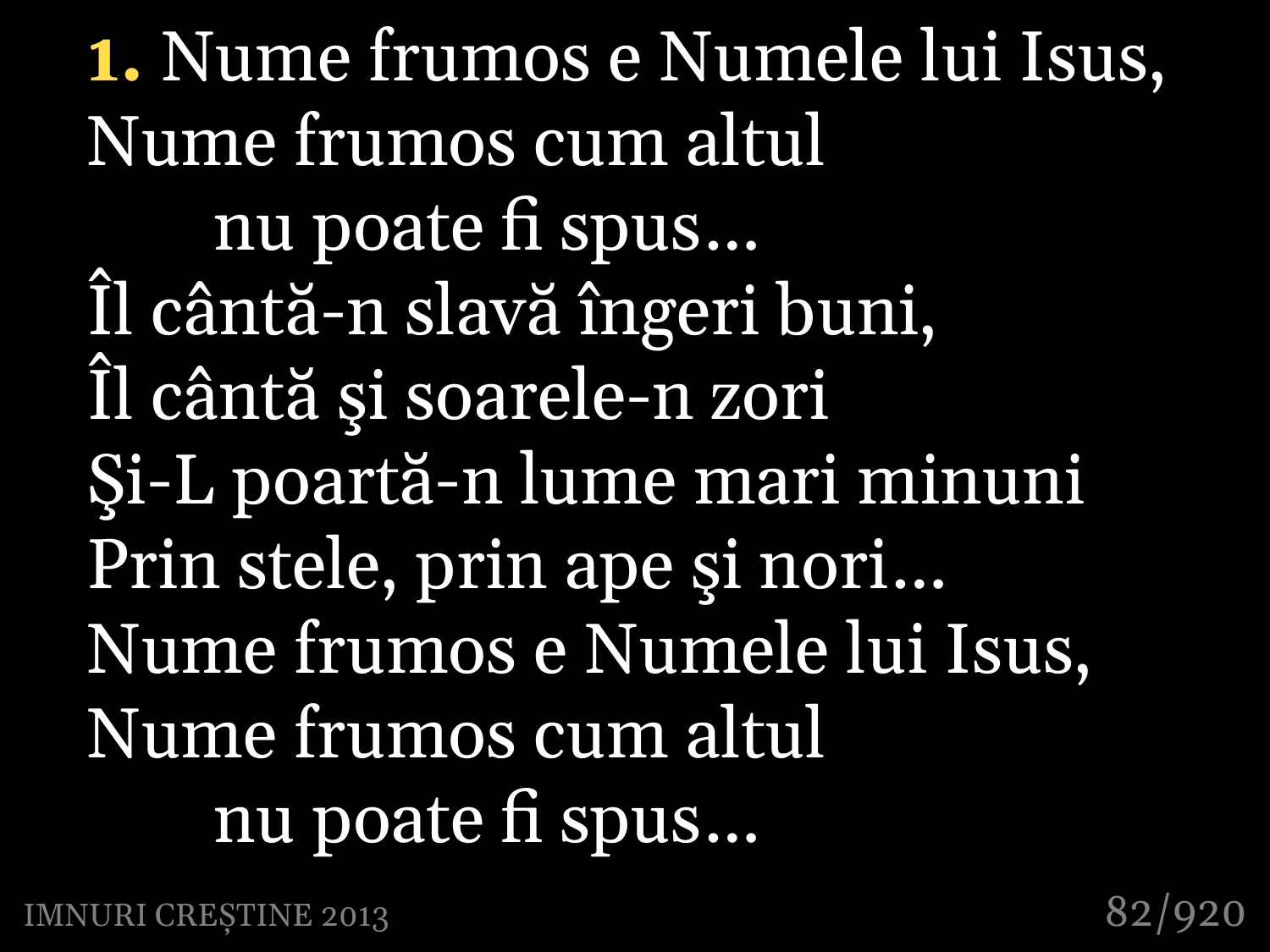

1. Nume frumos e Numele lui Isus,
Nume frumos cum altul
	nu poate fi spus…
Îl cântă-n slavă îngeri buni,
Îl cântă şi soarele-n zori
Şi-L poartă-n lume mari minuni
Prin stele, prin ape şi nori…
Nume frumos e Numele lui Isus,
Nume frumos cum altul
	nu poate fi spus…
82/920
IMNURI CREȘTINE 2013